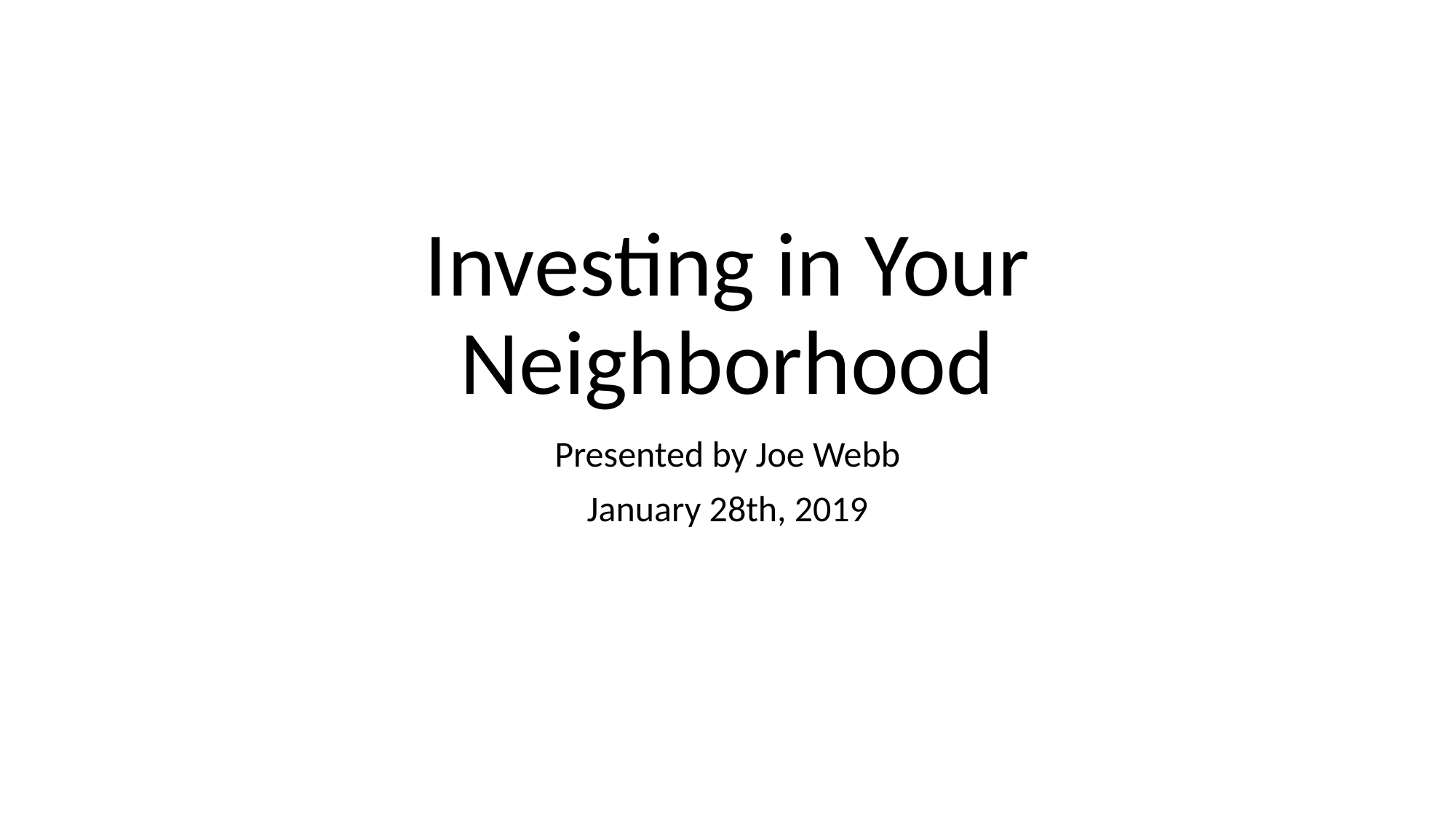

# Investing in Your Neighborhood
Presented by Joe Webb
January 28th, 2019